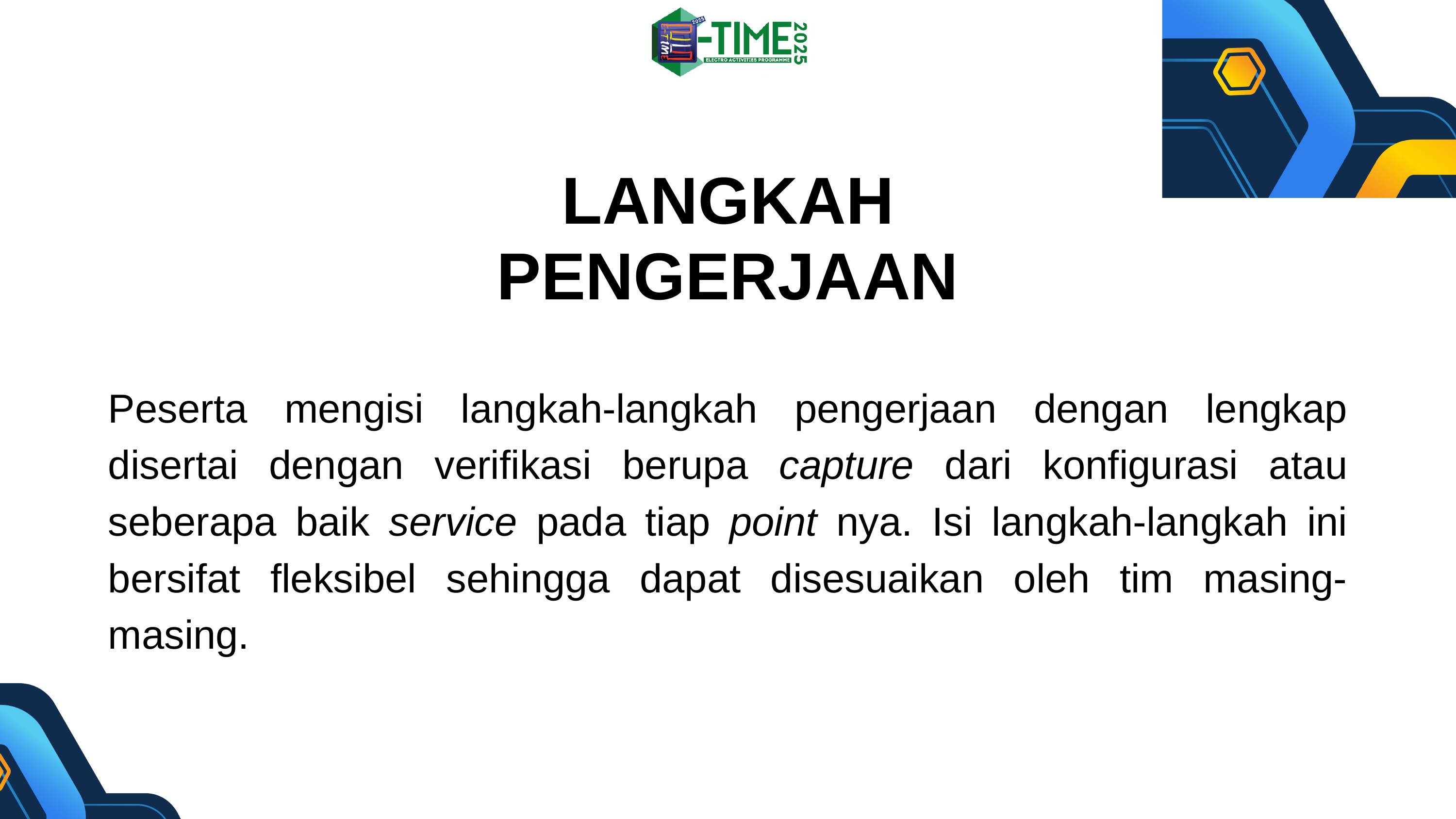

LANGKAH PENGERJAAN
Peserta mengisi langkah-langkah pengerjaan dengan lengkap disertai dengan verifikasi berupa capture dari konfigurasi atau seberapa baik service pada tiap point nya. Isi langkah-langkah ini bersifat fleksibel sehingga dapat disesuaikan oleh tim masing-masing.